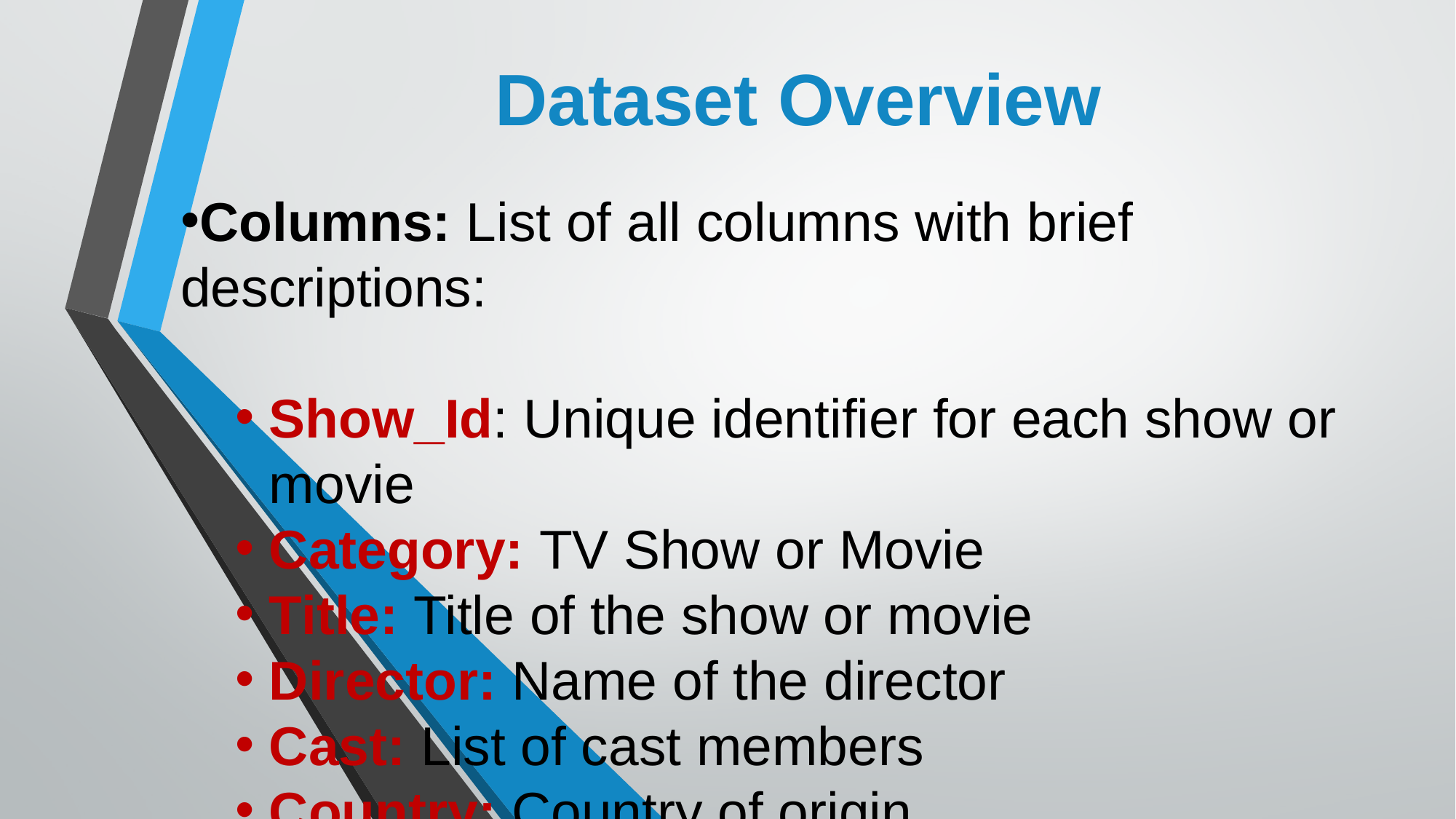

Dataset Overview
Columns: List of all columns with brief descriptions:

Show_Id: Unique identifier for each show or movie
Category: TV Show or Movie
Title: Title of the show or movie
Director: Name of the director
Cast: List of cast members
Country: Country of origin